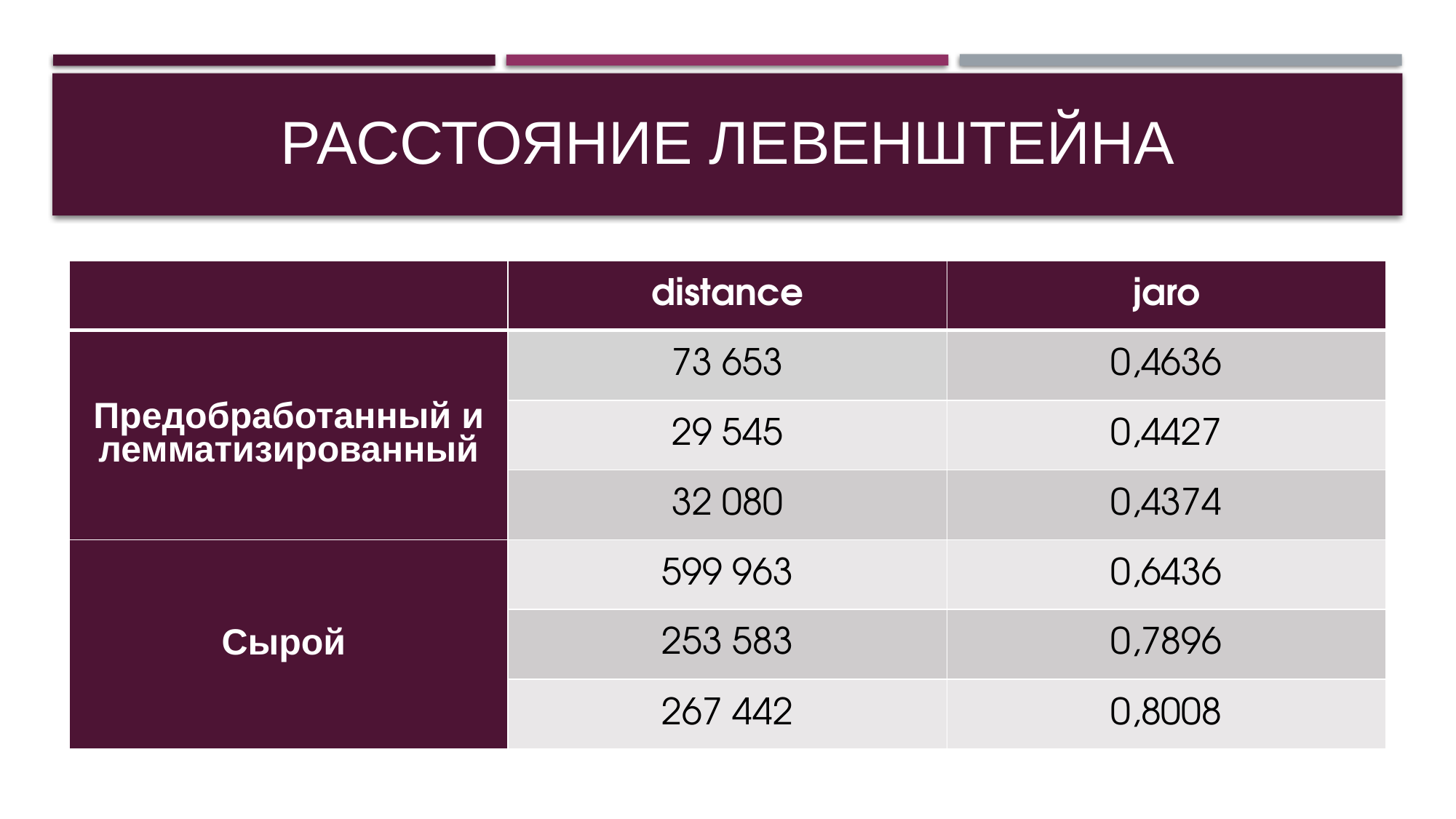

# Расстояние левенштейна
|  | distance | jaro |
| --- | --- | --- |
| Предобработанный и лемматизированный | 73 653 | 0,4636 |
|  | 29 545 | 0,4427 |
|  | 32 080 | 0,4374 |
| Сырой | 599 963 | 0,6436 |
|  | 253 583 | 0,7896 |
|  | 267 442 | 0,8008 |